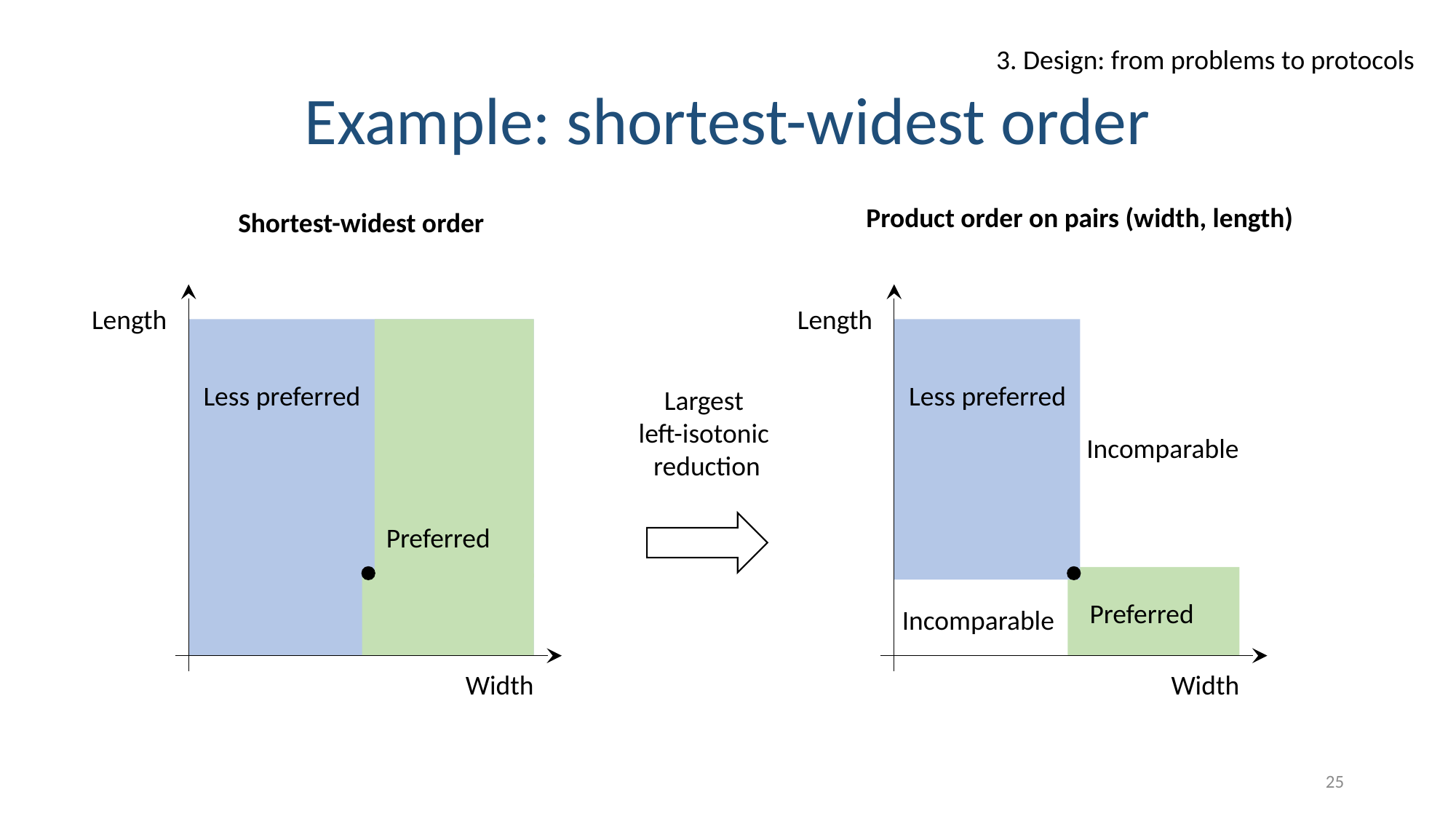

3. Design: from problems to protocols
# Example: shortest-widest order
Product order on pairs (width, length)
Shortest-widest order
Length
Length

Less preferred
Less preferred
Largest
left-isotonic
reduction
Incomparable

Preferred

Preferred
Incomparable
Width
Width
25